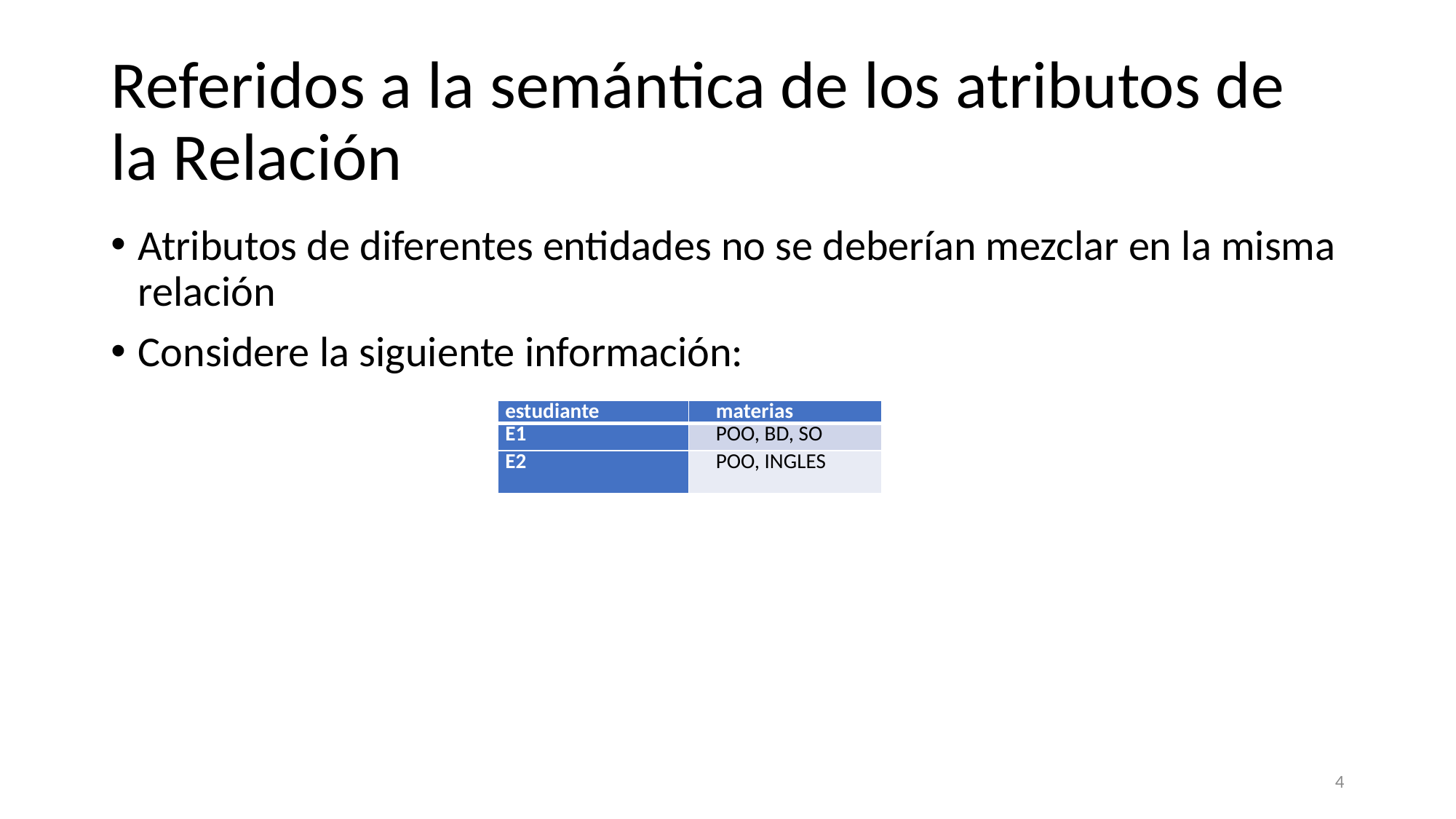

# Referidos a la semántica de los atributos de la Relación
Atributos de diferentes entidades no se deberían mezclar en la misma relación
Considere la siguiente información:

| estudiante | materias |
| --- | --- |
| E1 | POO, BD, SO |
| E2 | POO, INGLES |
4